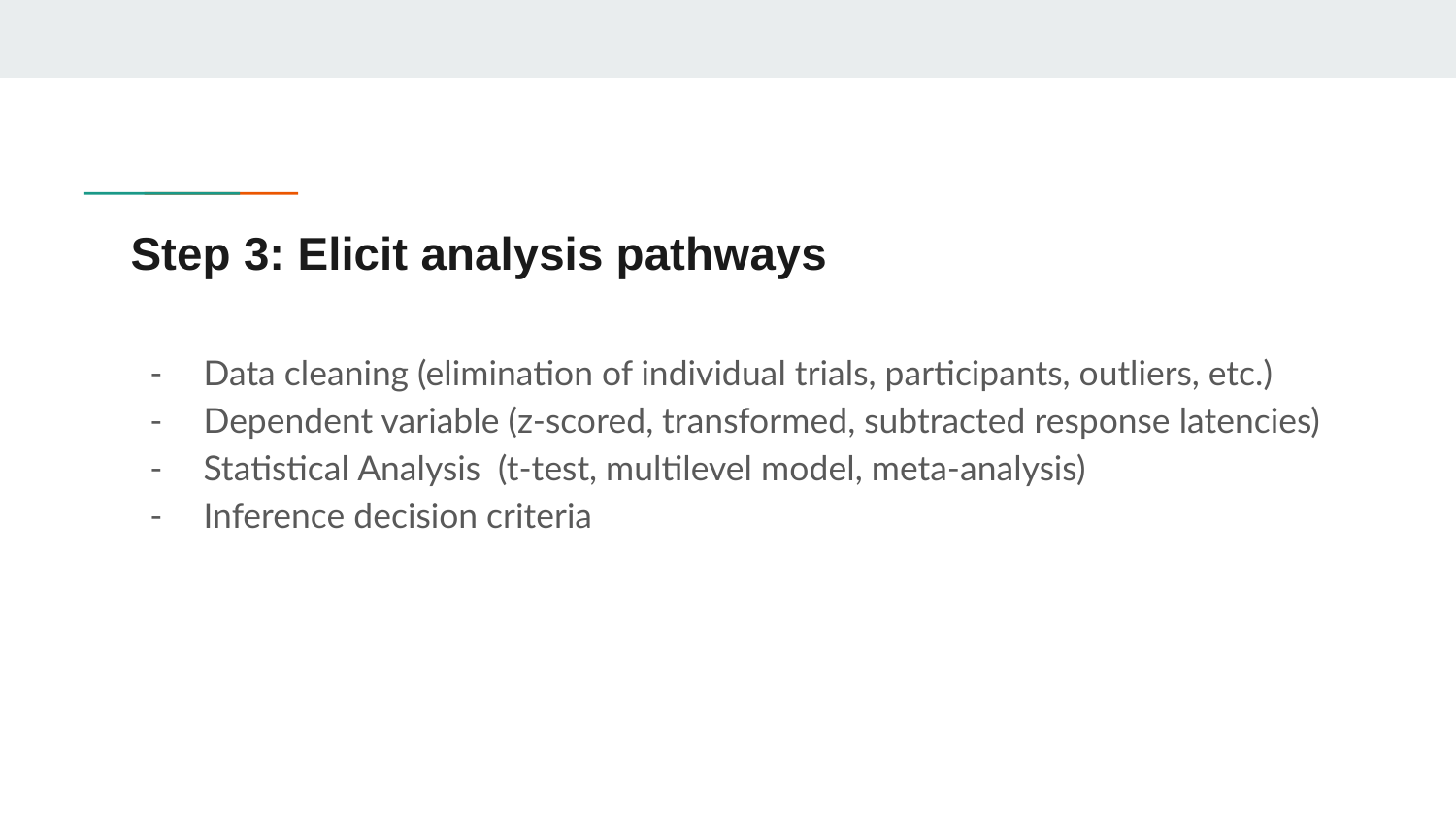

# Step 3: Elicit analysis pathways
Data cleaning (elimination of individual trials, participants, outliers, etc.)
Dependent variable (z-scored, transformed, subtracted response latencies)
Statistical Analysis  (t-test, multilevel model, meta-analysis)
Inference decision criteria